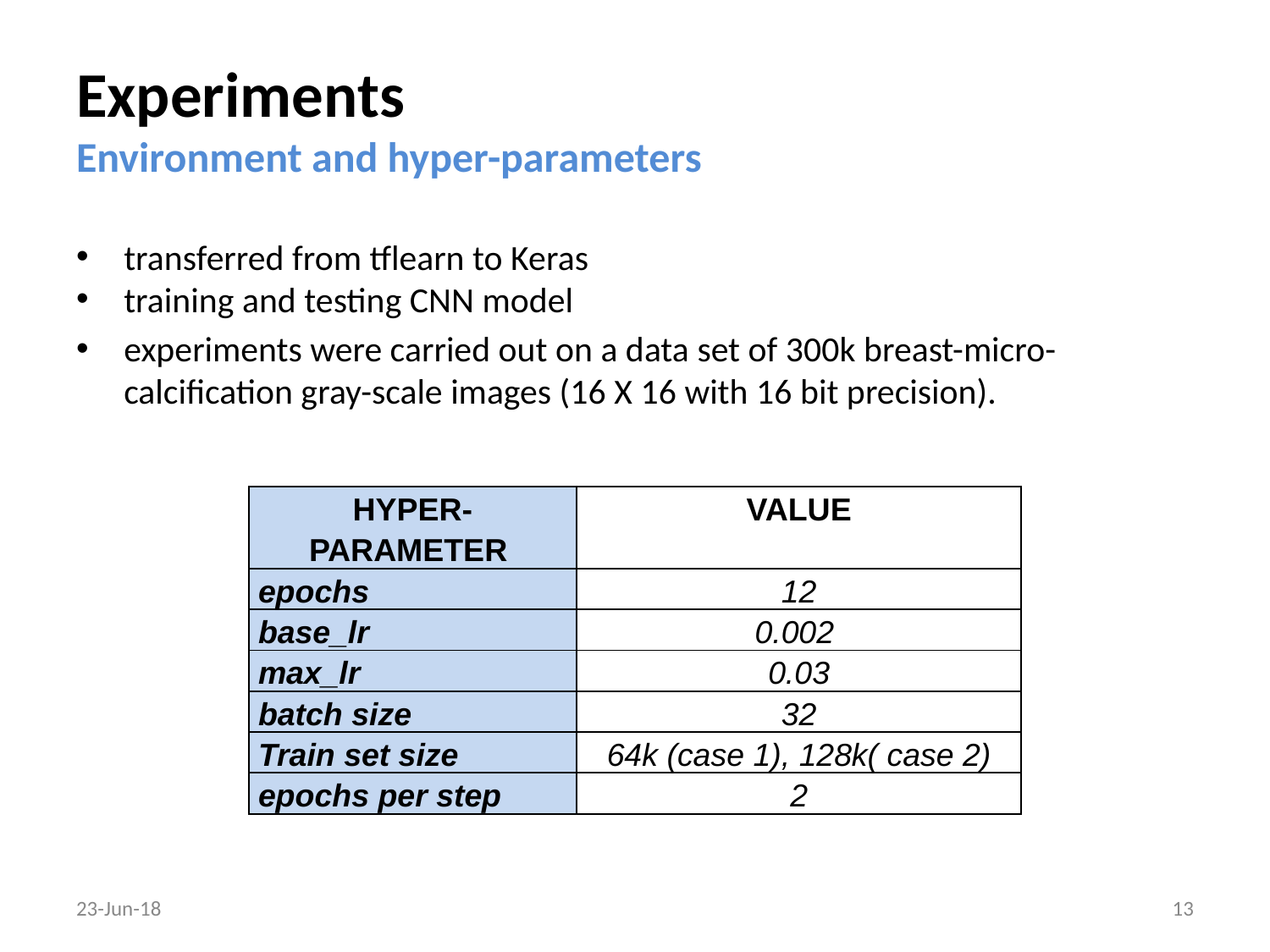

# Experiments Environment and hyper-parameters
transferred from tflearn to Keras
training and testing CNN model
experiments were carried out on a data set of 300k breast-micro-calcification gray-scale images (16 X 16 with 16 bit precision).
| HYPER-PARAMETER | VALUE |
| --- | --- |
| epochs | 12 |
| base\_lr | 0.002 |
| max\_lr | 0.03 |
| batch size | 32 |
| Train set size | 64k (case 1), 128k( case 2) |
| epochs per step | 2 |
23-Jun-18
13